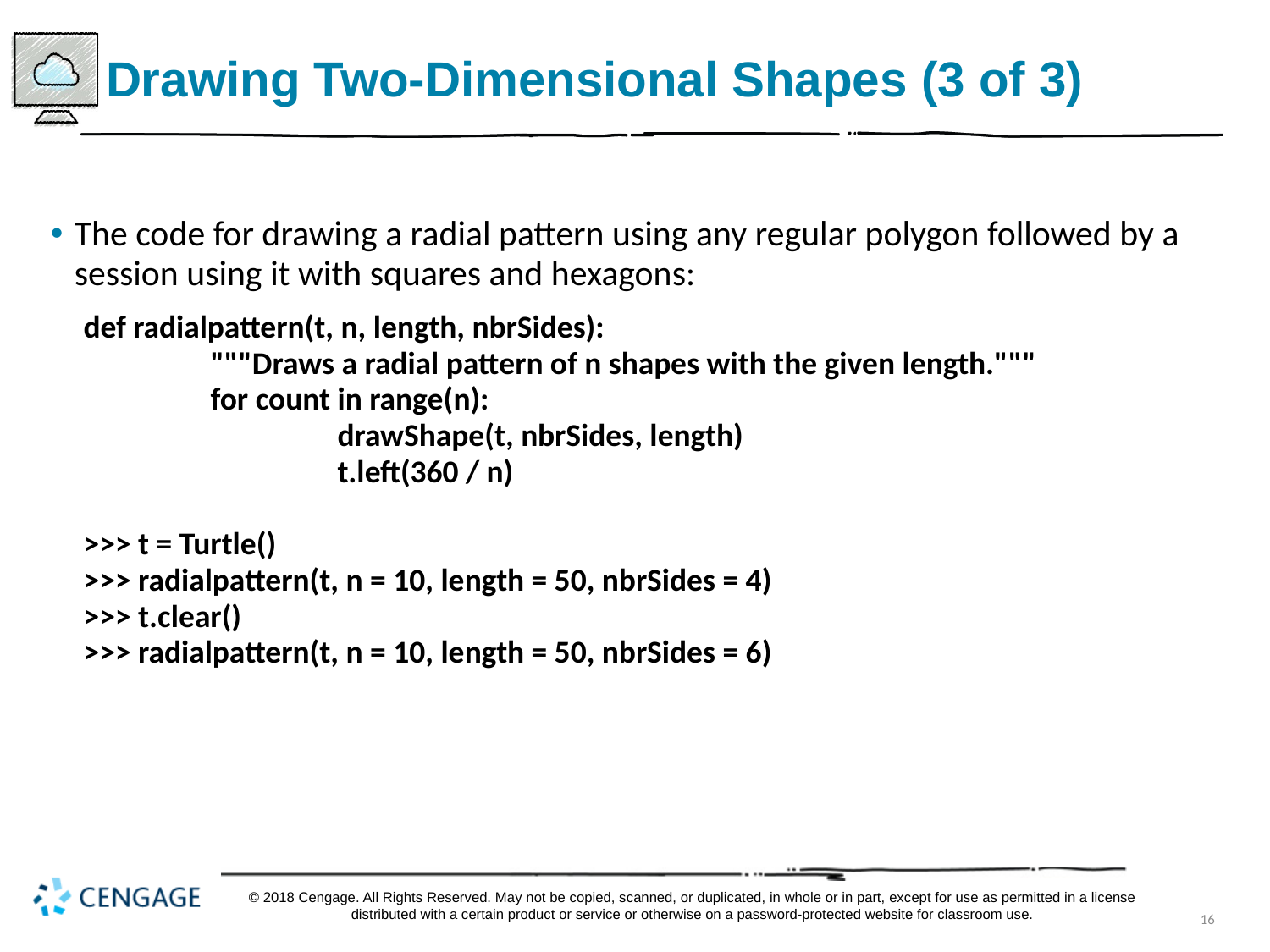

# Drawing Two-Dimensional Shapes (3 of 3)
The code for drawing a radial pattern using any regular polygon followed by a session using it with squares and hexagons:
def radialpattern(t, n, length, nbrSides):
	"""Draws a radial pattern of n shapes with the given length."""
	for count in range(n):
		drawShape(t, nbrSides, length)
		t.left(360 / n)

>>> t = Turtle()
>>> radialpattern(t, n = 10, length = 50, nbrSides = 4)
>>> t.clear()
>>> radialpattern(t, n = 10, length = 50, nbrSides = 6)
© 2018 Cengage. All Rights Reserved. May not be copied, scanned, or duplicated, in whole or in part, except for use as permitted in a license distributed with a certain product or service or otherwise on a password-protected website for classroom use.